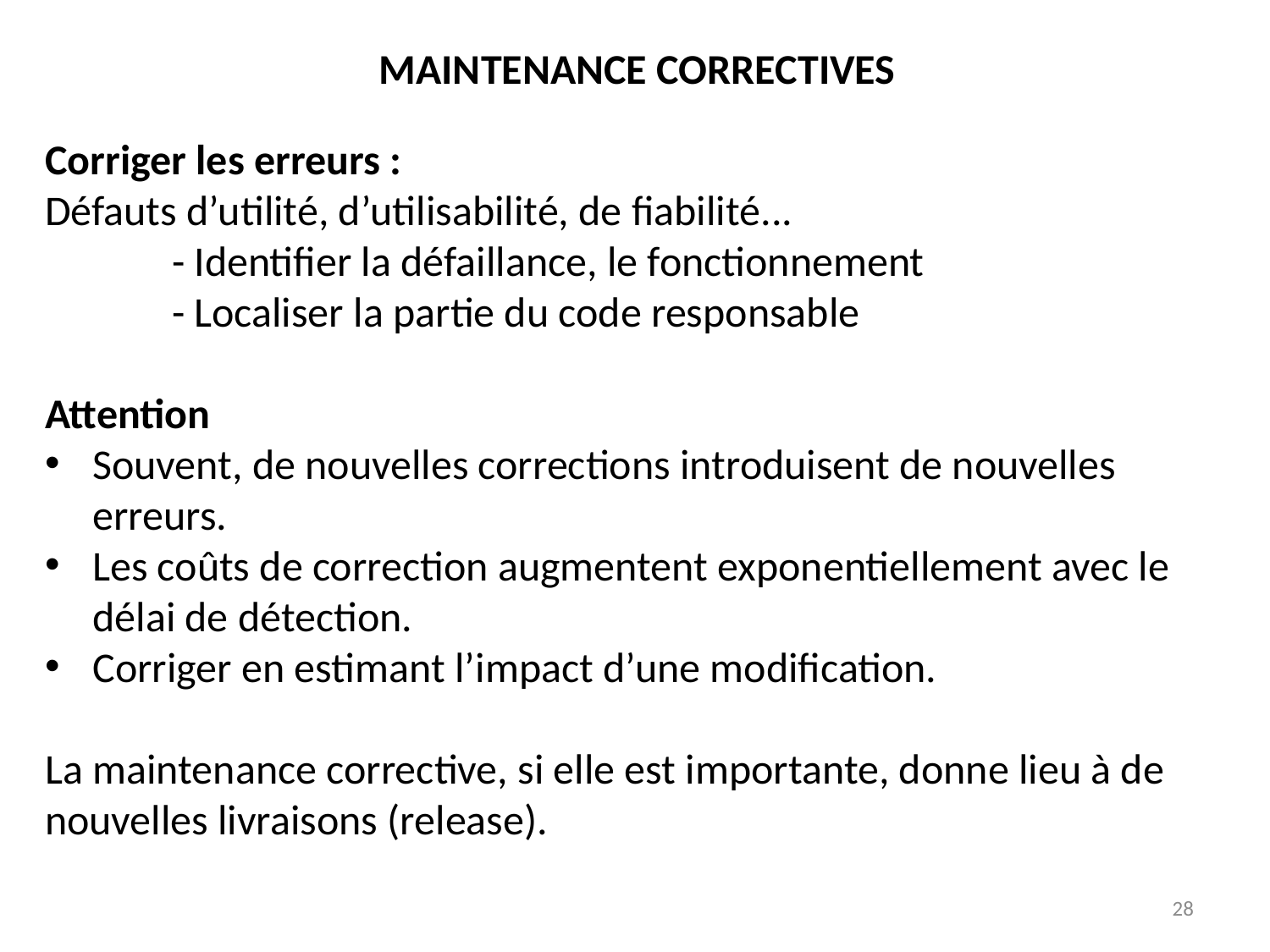

MAINTENANCE CORRECTIVES
Corriger les erreurs :
Défauts d’utilité, d’utilisabilité, de fiabilité...
	- Identifier la défaillance, le fonctionnement
	- Localiser la partie du code responsable

Attention
Souvent, de nouvelles corrections introduisent de nouvelles erreurs.
Les coûts de correction augmentent exponentiellement avec le délai de détection.
Corriger en estimant l’impact d’une modification.

La maintenance corrective, si elle est importante, donne lieu à de nouvelles livraisons (release).
28